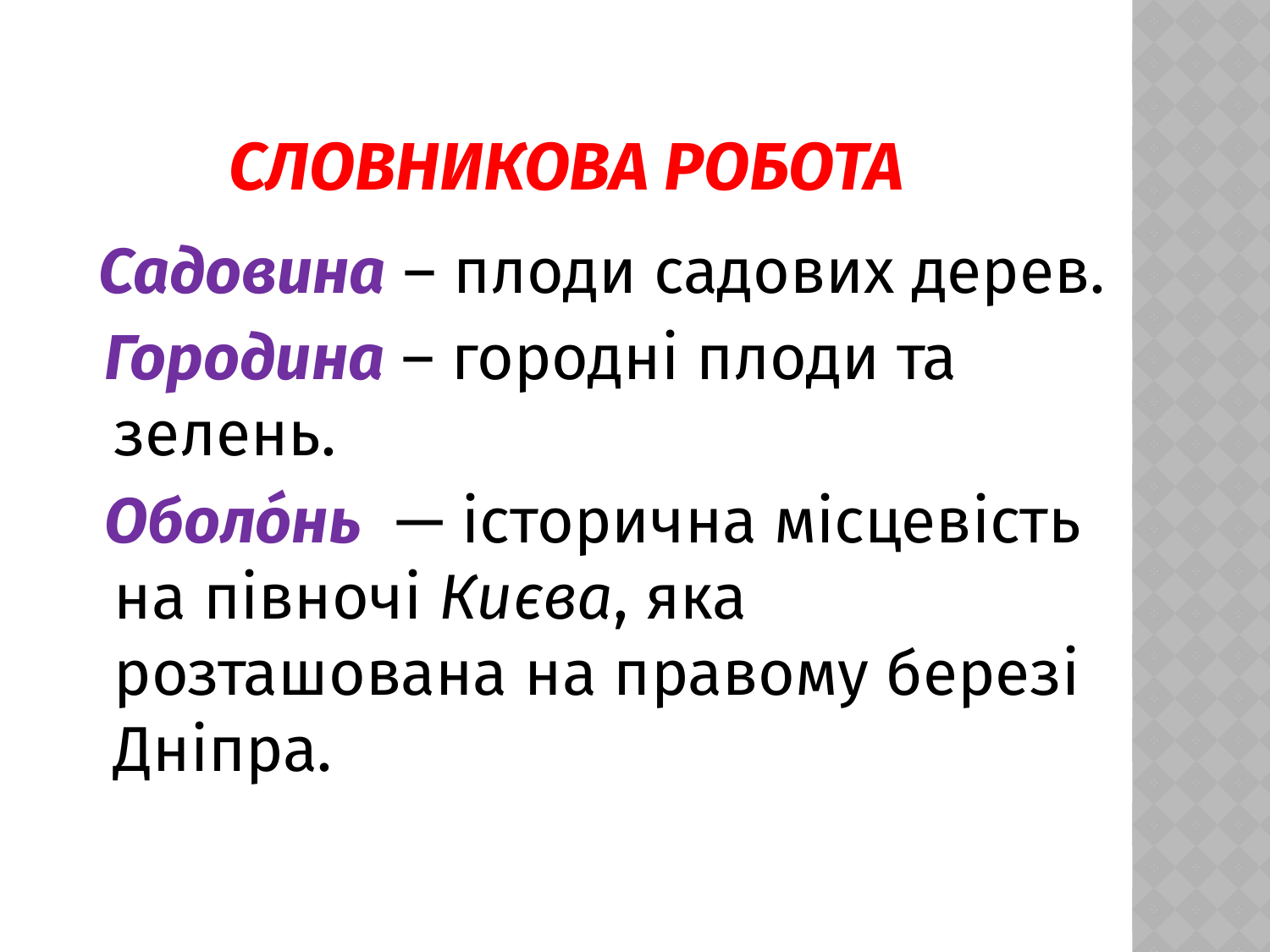

# Словникова робота
  Садовина – плоди садових дерев.
  Городина – городні плоди та зелень.
  Оболо́нь  — історична місцевість на півночі Києва, яка розташована на правому березі Дніпра.